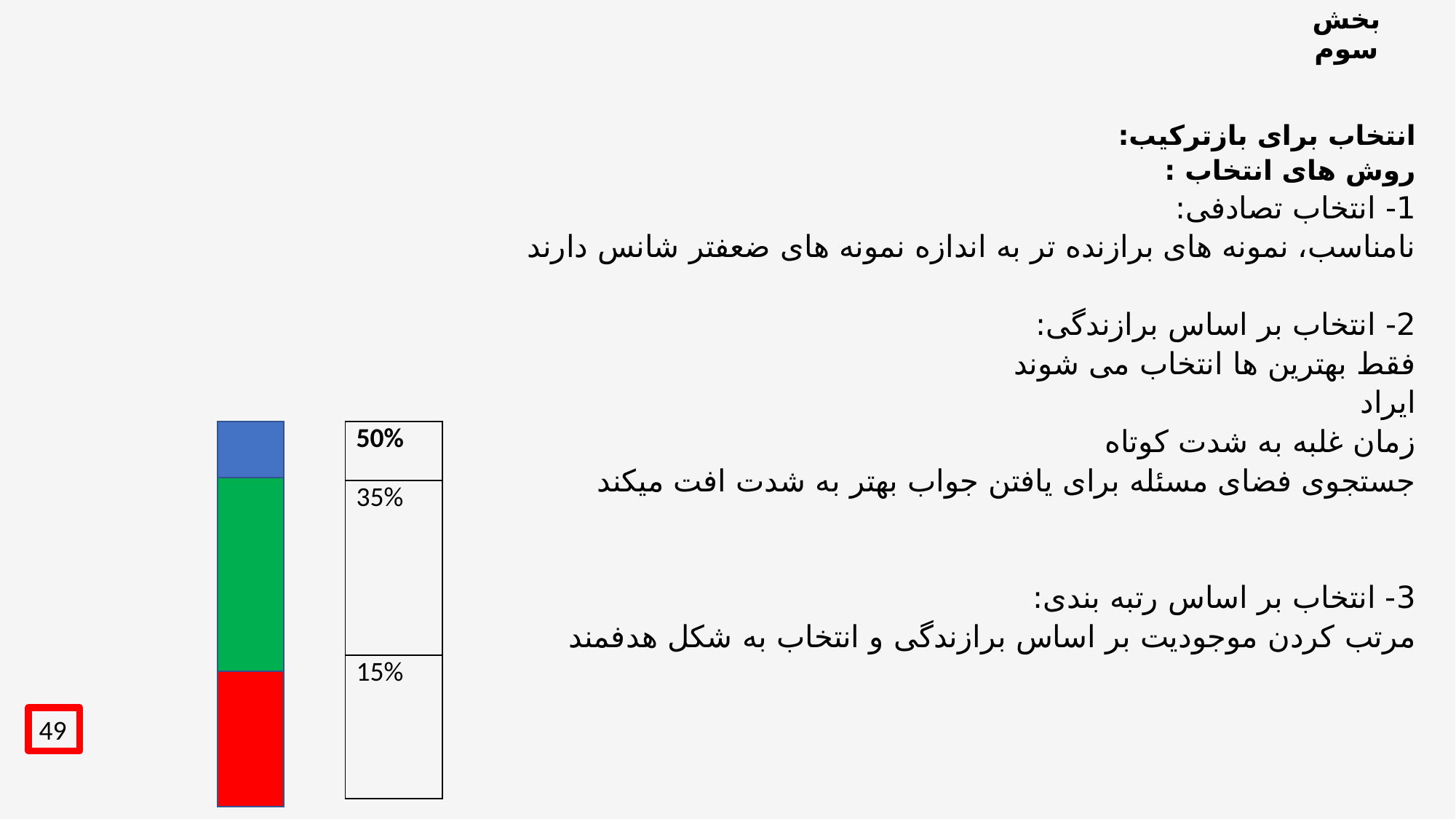

# بخش سوم
انتخاب برای بازترکیب:
روش های انتخاب :
1- انتخاب تصادفی:
نامناسب، نمونه های برازنده تر به اندازه نمونه های ضعفتر شانس دارند

2- انتخاب بر اساس برازندگی:
فقط بهترین ها انتخاب می شوند
ایراد
زمان غلبه به شدت کوتاه
جستجوی فضای مسئله برای یافتن جواب بهتر به شدت افت میکند

3- انتخاب بر اساس رتبه بندی:
مرتب کردن موجودیت بر اساس برازندگی و انتخاب به شکل هدفمند

| 50% |
| --- |
| 35% |
| 15% |

49